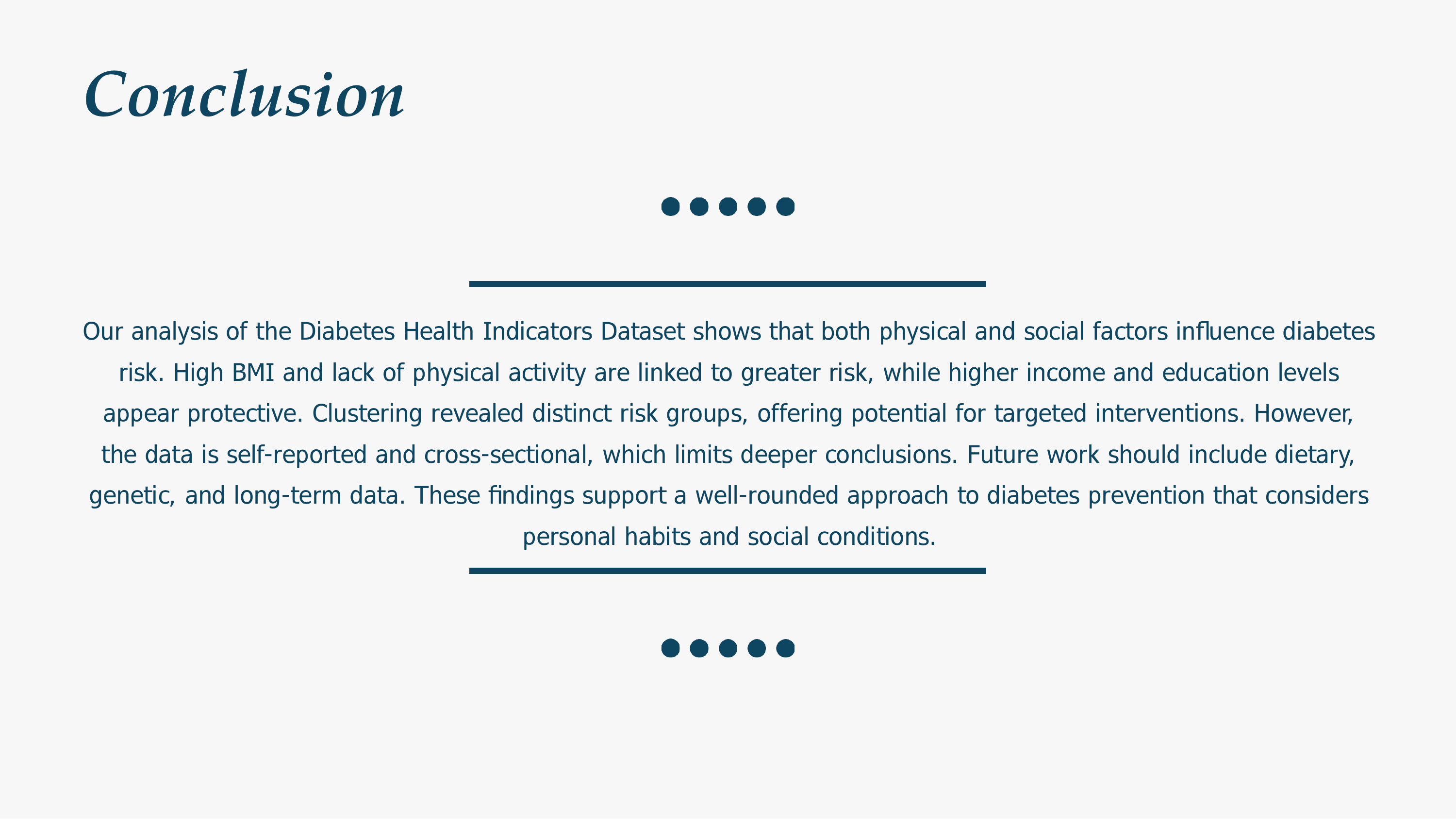

# Conclusion

Our analysis of the Diabetes Health Indicators Dataset shows that both physical and social factors influence diabetes risk. High BMI and lack of physical activity are linked to greater risk, while higher income and education levels appear protective. Clustering revealed distinct risk groups, offering potential for targeted interventions. However, the data is self-reported and cross-sectional, which limits deeper conclusions. Future work should include dietary, genetic, and long-term data. These findings support a well-rounded approach to diabetes prevention that considers personal habits and social conditions.